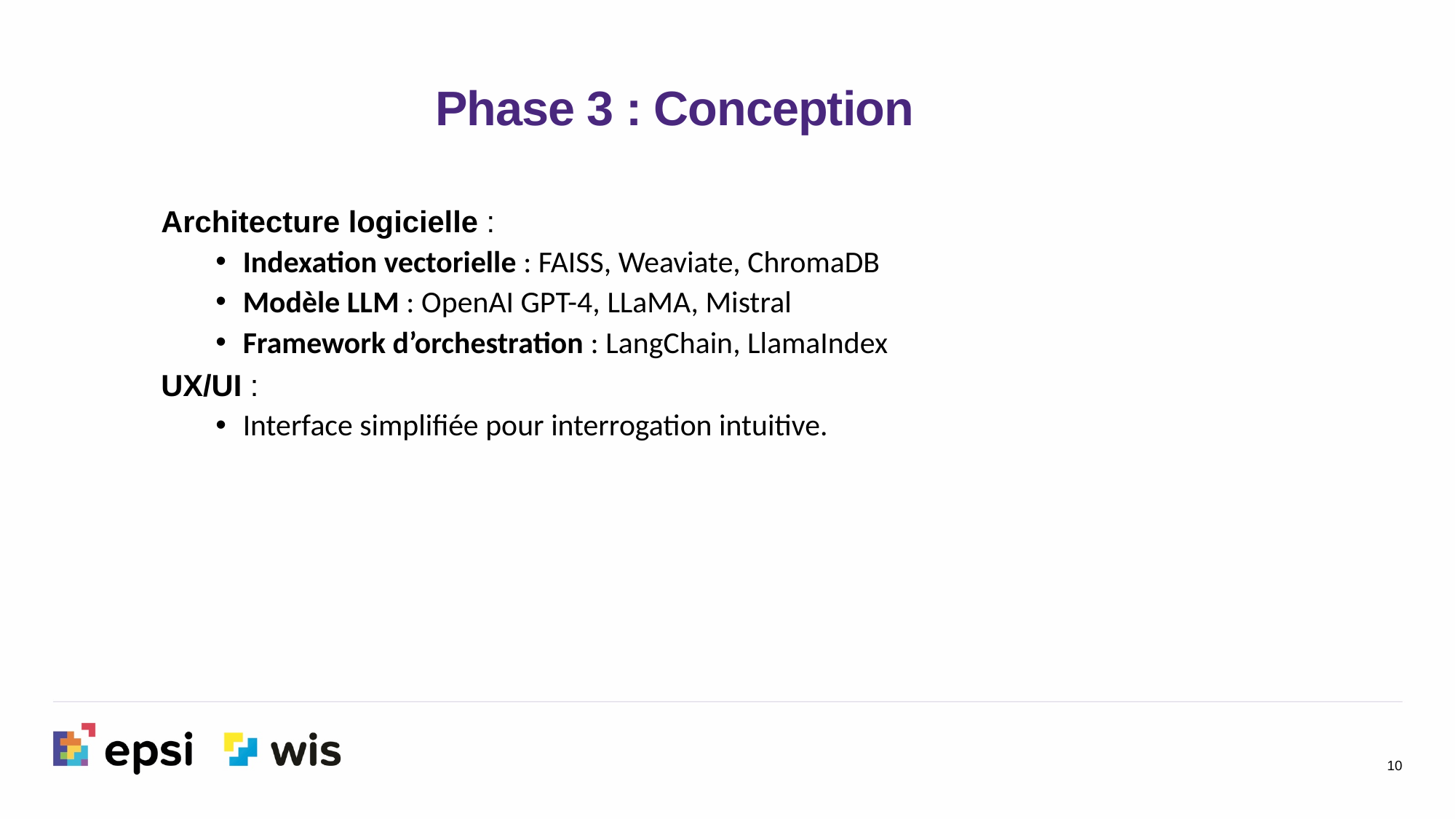

Phase 3 : Conception

Architecture logicielle :
Indexation vectorielle : FAISS, Weaviate, ChromaDB
Modèle LLM : OpenAI GPT-4, LLaMA, Mistral
Framework d’orchestration : LangChain, LlamaIndex
UX/UI :
Interface simplifiée pour interrogation intuitive.

10